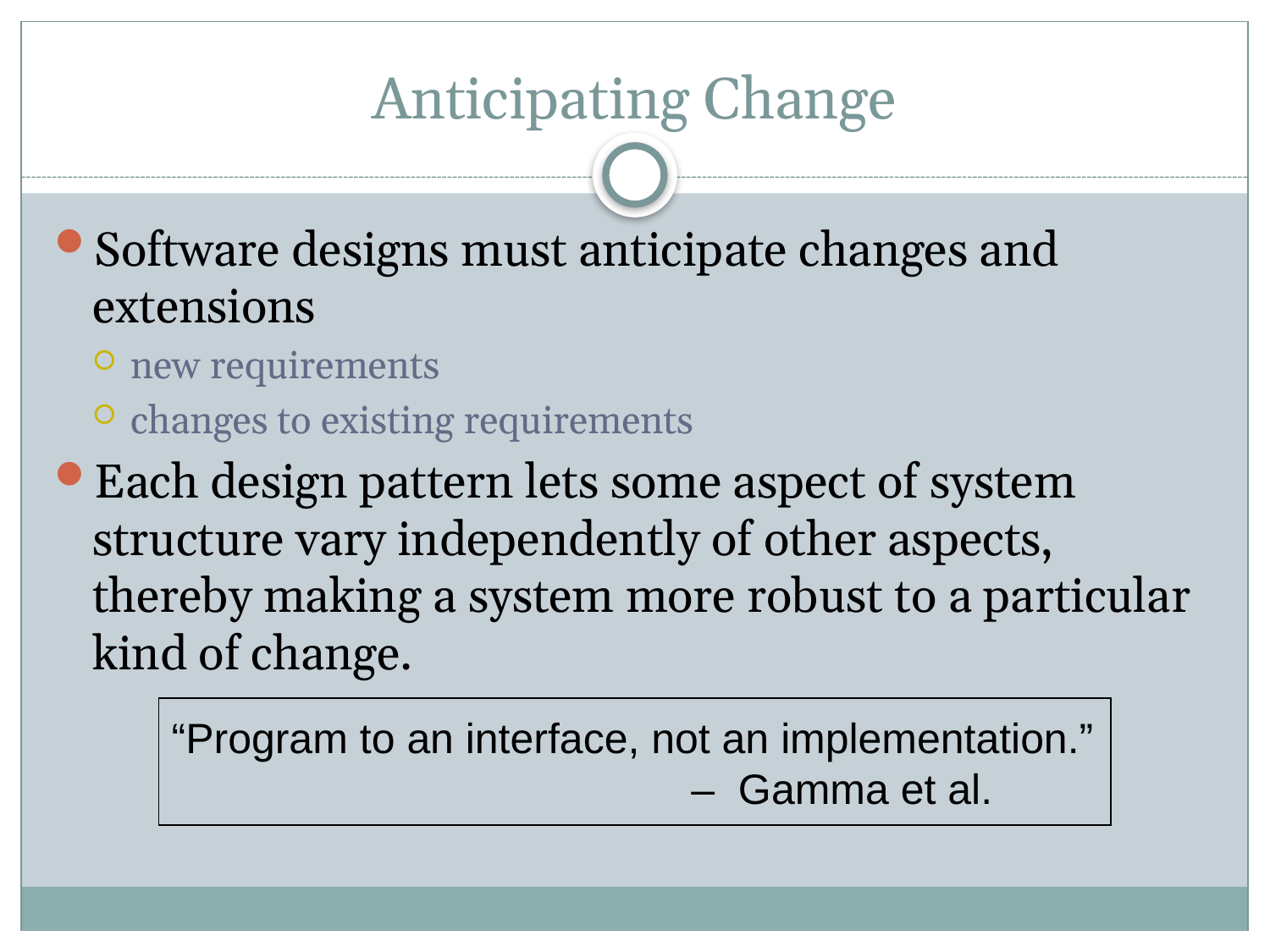

# Anticipating Change
Software designs must anticipate changes and extensions
new requirements
changes to existing requirements
Each design pattern lets some aspect of system structure vary independently of other aspects, thereby making a system more robust to a particular kind of change.
“Program to an interface, not an implementation.”
				 –  Gamma et al.